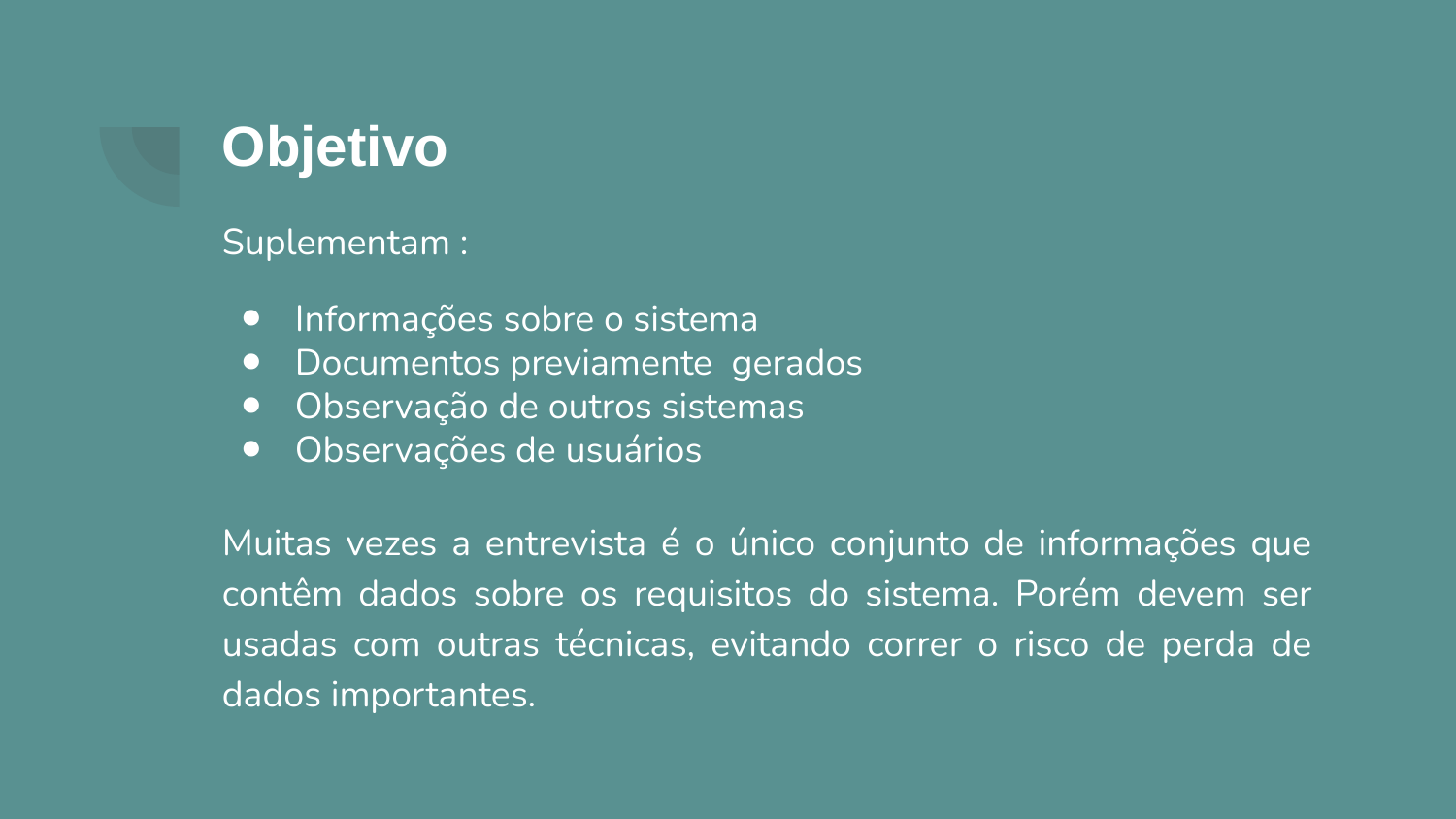

# Objetivo
Suplementam :
Informações sobre o sistema
Documentos previamente  gerados
Observação de outros sistemas
Observações de usuários

Muitas vezes a entrevista é o único conjunto de informações que contêm dados sobre os requisitos do sistema. Porém devem ser usadas com outras técnicas, evitando correr o risco de perda de dados importantes.